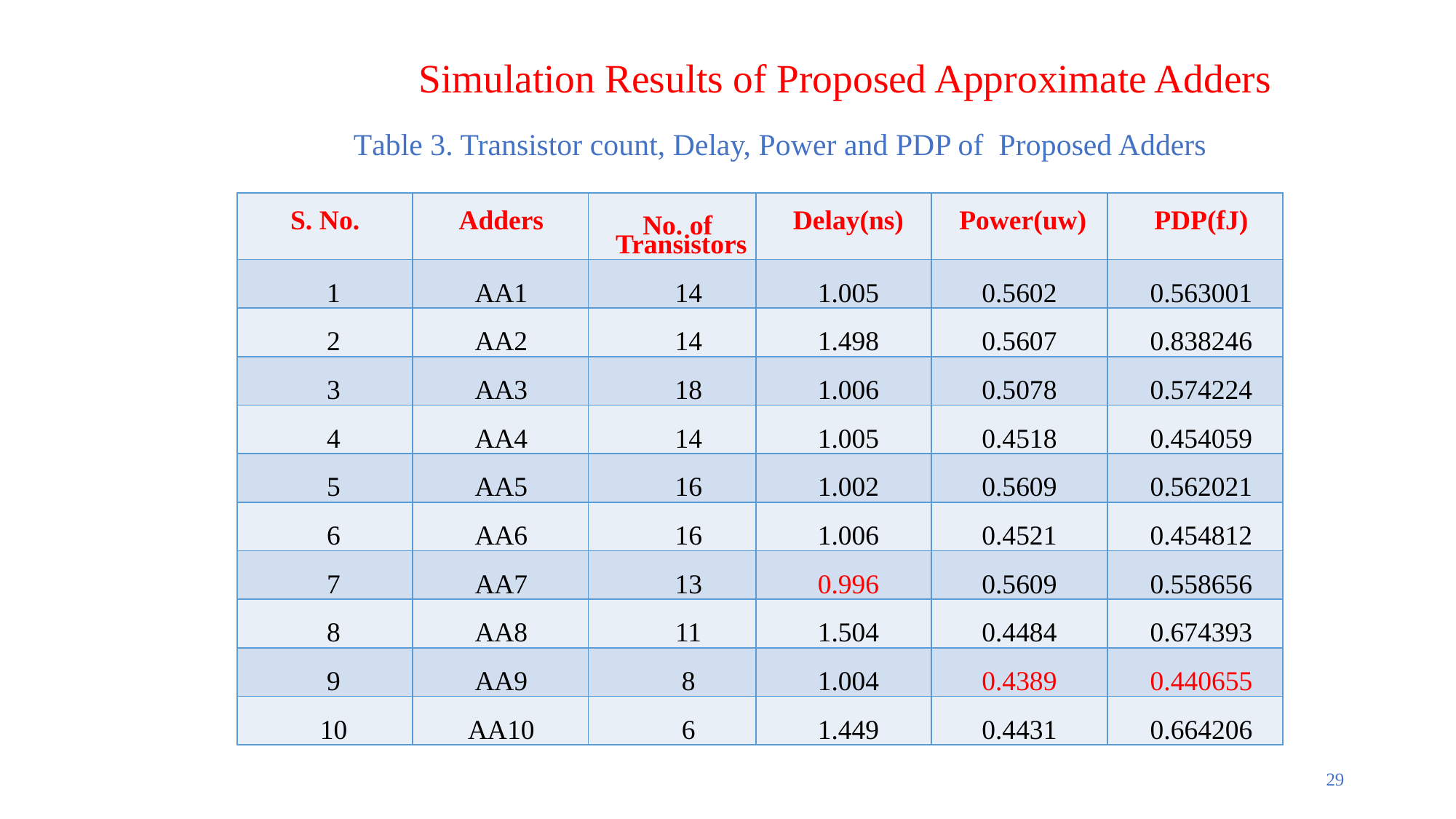

# Simulation Results of Proposed Approximate Adders
e approximate
Table 3. Transistor count, Delay, Power and PDP of  Proposed Adders
| S. No. | Adders | No. of Transistors | Delay(ns) | Power(uw) | PDP(fJ) |
| --- | --- | --- | --- | --- | --- |
| 1 | AA1 | 14 | 1.005 | 0.5602 | 0.563001 |
| 2 | AA2 | 14 | 1.498 | 0.5607 | 0.838246 |
| 3 | AA3 | 18 | 1.006 | 0.5078 | 0.574224 |
| 4 | AA4 | 14 | 1.005 | 0.4518 | 0.454059 |
| 5 | AA5 | 16 | 1.002 | 0.5609 | 0.562021 |
| 6 | AA6 | 16 | 1.006 | 0.4521 | 0.454812 |
| 7 | AA7 | 13 | 0.996 | 0.5609 | 0.558656 |
| 8 | AA8 | 11 | 1.504 | 0.4484 | 0.674393 |
| 9 | AA9 | 8 | 1.004 | 0.4389 | 0.440655 |
| 10 | AA10 | 6 | 1.449 | 0.4431 | 0.664206 |
29